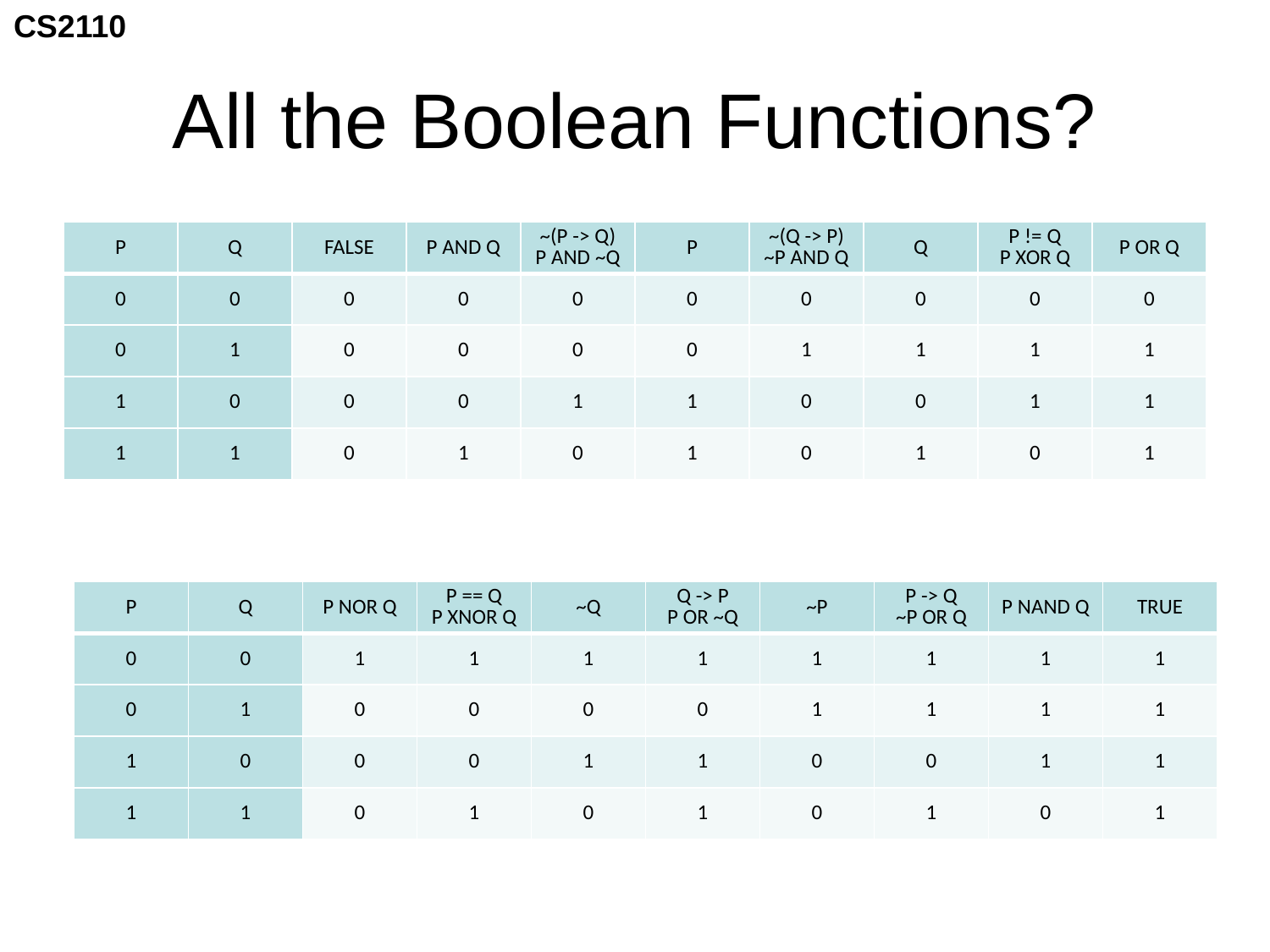

# All the Boolean Functions?
| P | Q | FALSE | P AND Q | ~(P -> Q) P AND ~Q | P | ~(Q -> P) ~P AND Q | Q | P != Q P XOR Q | P OR Q |
| --- | --- | --- | --- | --- | --- | --- | --- | --- | --- |
| 0 | 0 | 0 | 0 | 0 | 0 | 0 | 0 | 0 | 0 |
| 0 | 1 | 0 | 0 | 0 | 0 | 1 | 1 | 1 | 1 |
| 1 | 0 | 0 | 0 | 1 | 1 | 0 | 0 | 1 | 1 |
| 1 | 1 | 0 | 1 | 0 | 1 | 0 | 1 | 0 | 1 |
| P | Q | P NOR Q | P == Q P XNOR Q | ~Q | Q -> P P OR ~Q | ~P | P -> Q ~P OR Q | P NAND Q | TRUE |
| --- | --- | --- | --- | --- | --- | --- | --- | --- | --- |
| 0 | 0 | 1 | 1 | 1 | 1 | 1 | 1 | 1 | 1 |
| 0 | 1 | 0 | 0 | 0 | 0 | 1 | 1 | 1 | 1 |
| 1 | 0 | 0 | 0 | 1 | 1 | 0 | 0 | 1 | 1 |
| 1 | 1 | 0 | 1 | 0 | 1 | 0 | 1 | 0 | 1 |